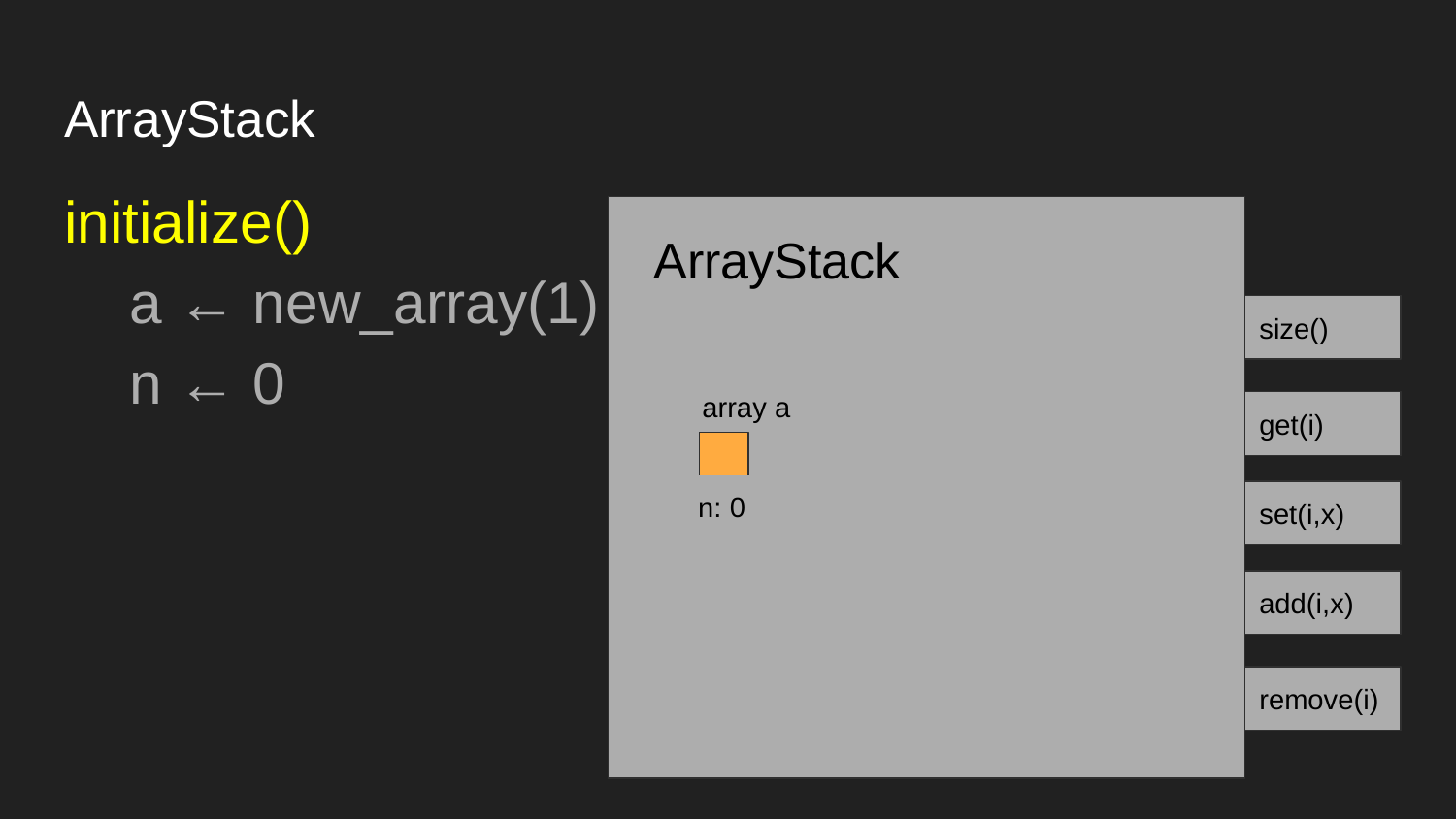

# ArrayStack
initialize()
    a ← new_array(1)
    n ← 0

ArrayStack
size()
array a
get(i)

n: 0
set(i,x)
add(i,x)
remove(i)